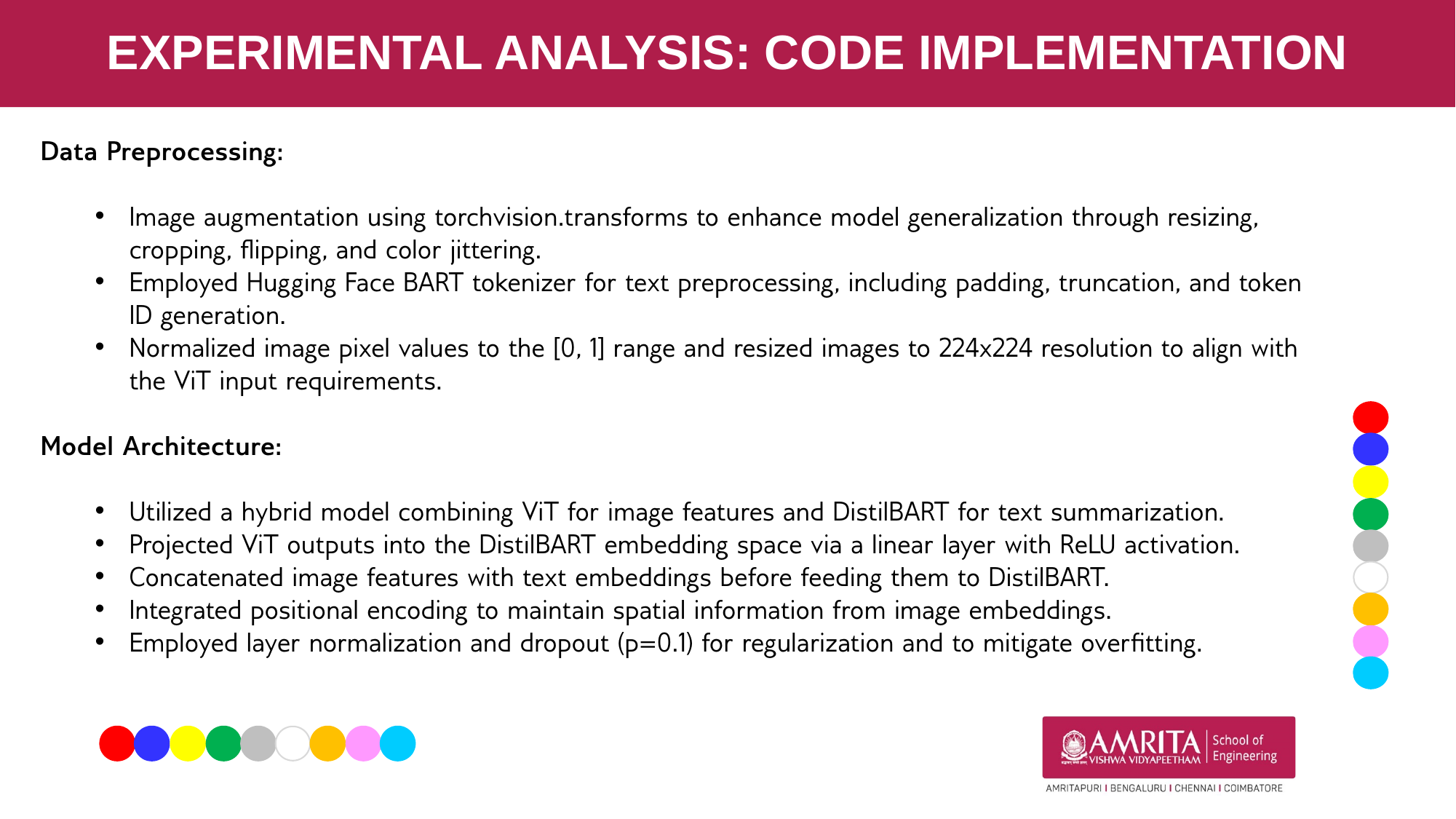

# EXPERIMENTAL ANALYSIS: CODE IMPLEMENTATION
Data Preprocessing:

Image augmentation using torchvision.transforms to enhance model generalization through resizing, cropping, flipping, and color jittering.
Employed Hugging Face BART tokenizer for text preprocessing, including padding, truncation, and token ID generation.
Normalized image pixel values to the [0, 1] range and resized images to 224x224 resolution to align with the ViT input requirements.

Model Architecture:

Utilized a hybrid model combining ViT for image features and DistilBART for text summarization.
Projected ViT outputs into the DistilBART embedding space via a linear layer with ReLU activation.
Concatenated image features with text embeddings before feeding them to DistilBART.
Integrated positional encoding to maintain spatial information from image embeddings.
Employed layer normalization and dropout (p=0.1) for regularization and to mitigate overfitting.